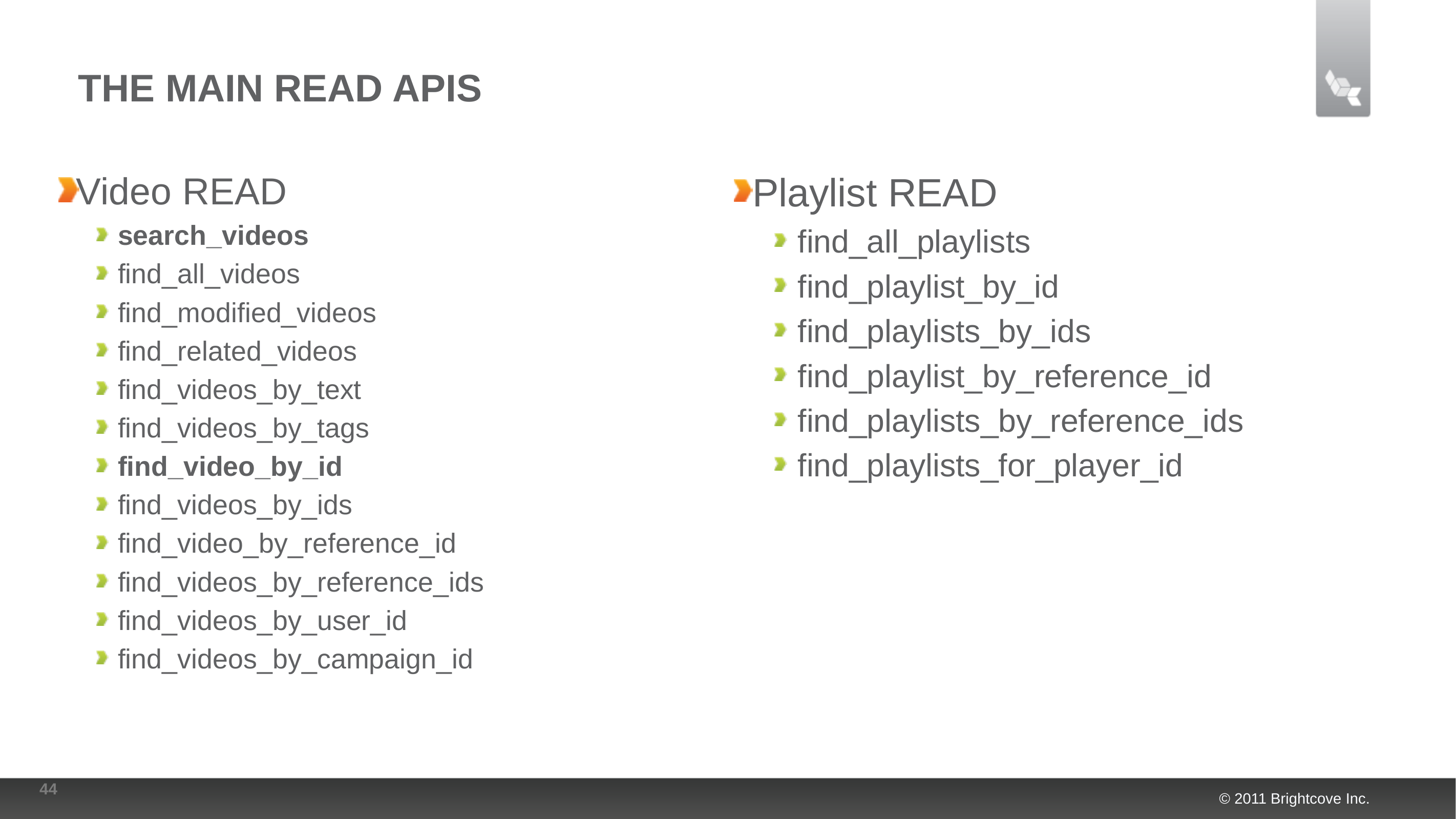

# The Main READ APIs
Video READ
search_videos
find_all_videos
find_modified_videos
find_related_videos
find_videos_by_text
find_videos_by_tags
find_video_by_id
find_videos_by_ids
find_video_by_reference_id
find_videos_by_reference_ids
find_videos_by_user_id
find_videos_by_campaign_id
Playlist READ
find_all_playlists
find_playlist_by_id
find_playlists_by_ids
find_playlist_by_reference_id
find_playlists_by_reference_ids
find_playlists_for_player_id
44